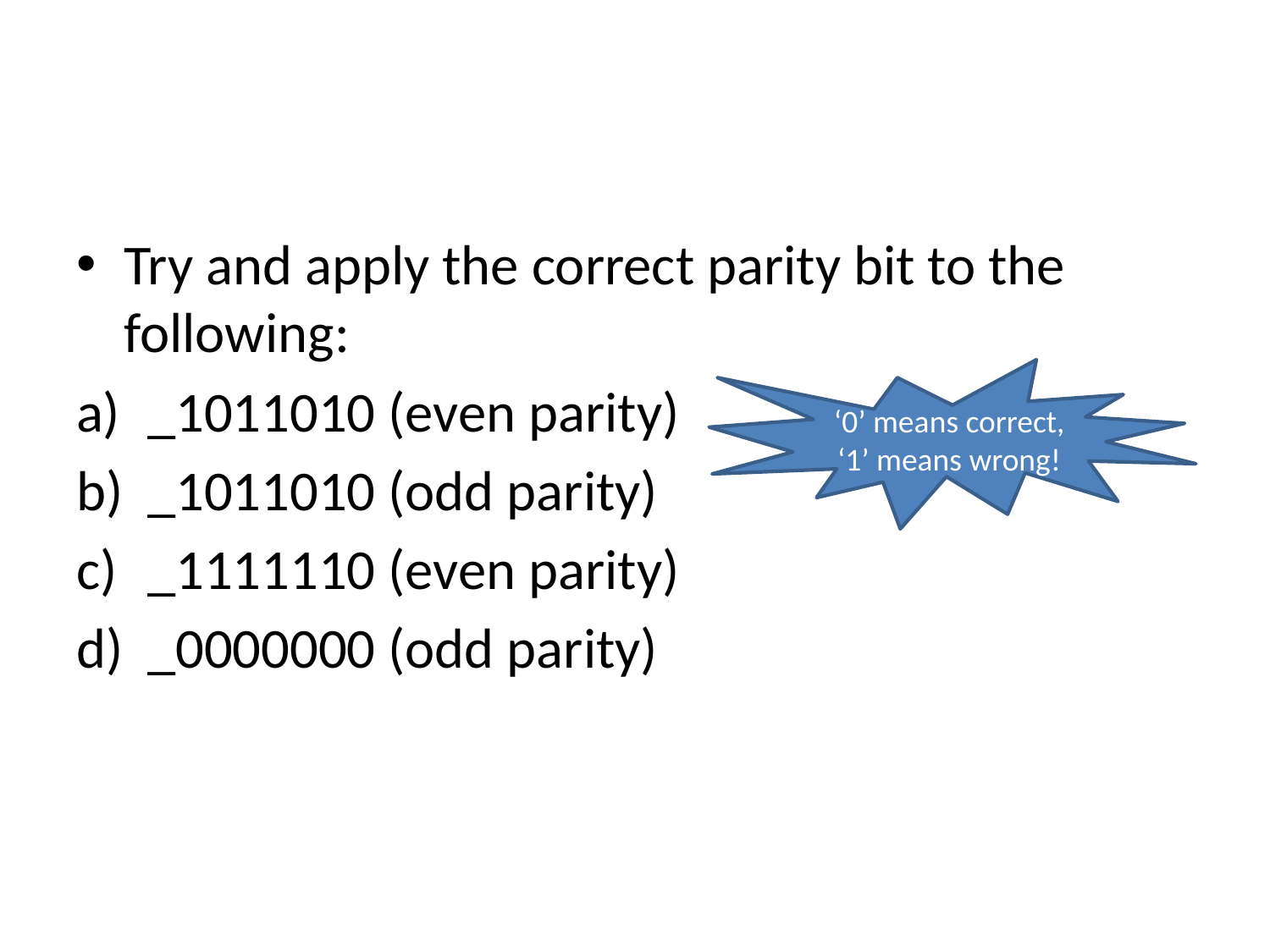

#
Try and apply the correct parity bit to the following:
_1011010 (even parity)
_1011010 (odd parity)
_1111110 (even parity)
_0000000 (odd parity)

‘0’ means correct, ‘1’ means wrong!